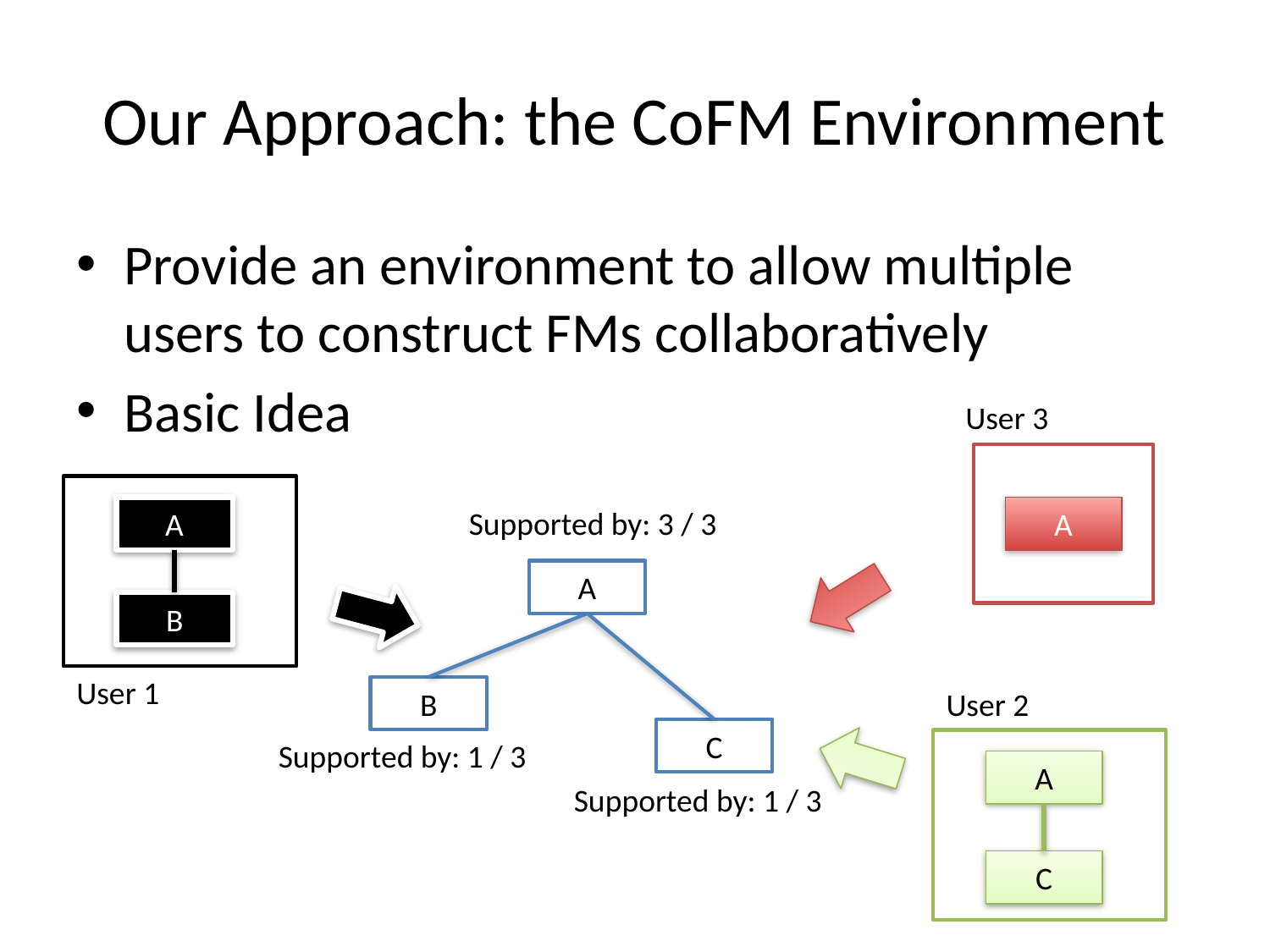

# Our Approach: the CoFM Environment
Provide an environment to allow multiple users to construct FMs collaboratively
Basic Idea

User 3

A
Supported by: 3 / 3
A
A

B
User 1
B
User 2
C

Supported by: 1 / 3
A
Supported by: 1 / 3
C